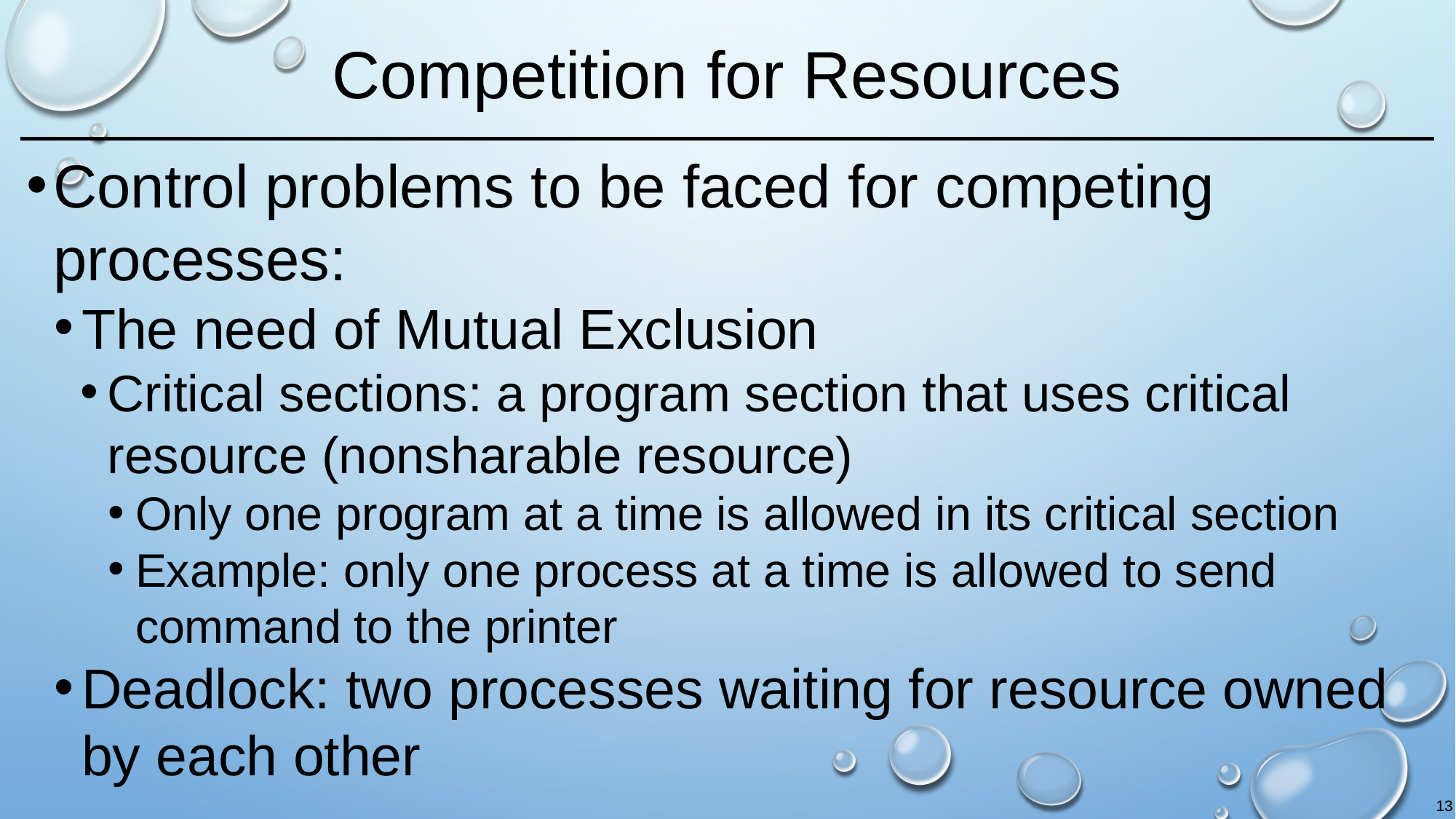

# Competition for Resources
Control problems to be faced for competing processes:
The need of Mutual Exclusion
Critical sections: a program section that uses critical resource (nonsharable resource)
Only one program at a time is allowed in its critical section
Example: only one process at a time is allowed to send command to the printer
Deadlock: two processes waiting for resource owned by each other
13